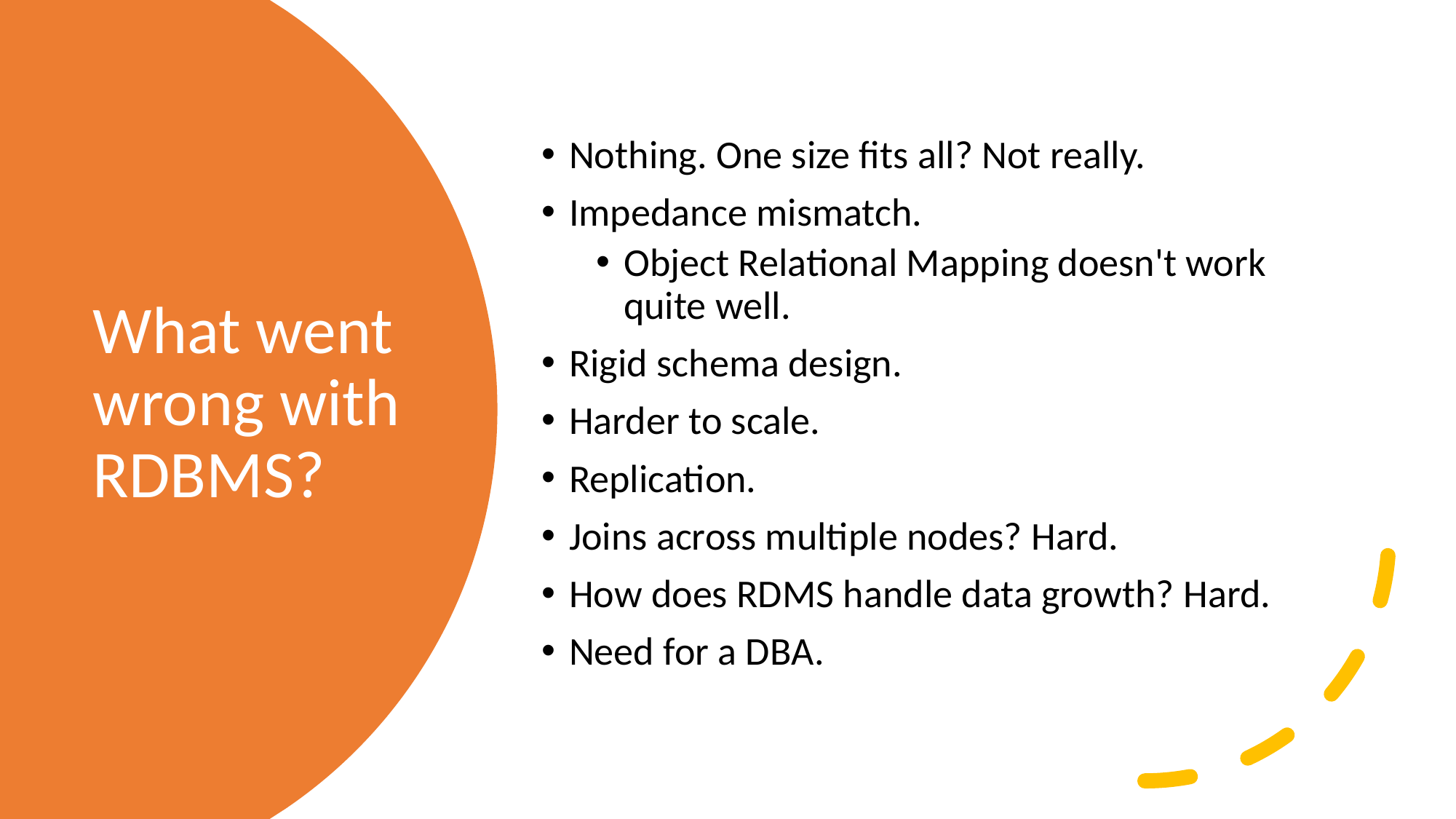

Nothing. One size fits all? Not really.
Impedance mismatch.
Object Relational Mapping doesn't work quite well.
Rigid schema design.
Harder to scale.
Replication.
Joins across multiple nodes? Hard.
How does RDMS handle data growth? Hard.
Need for a DBA.
# What went wrong with RDBMS?